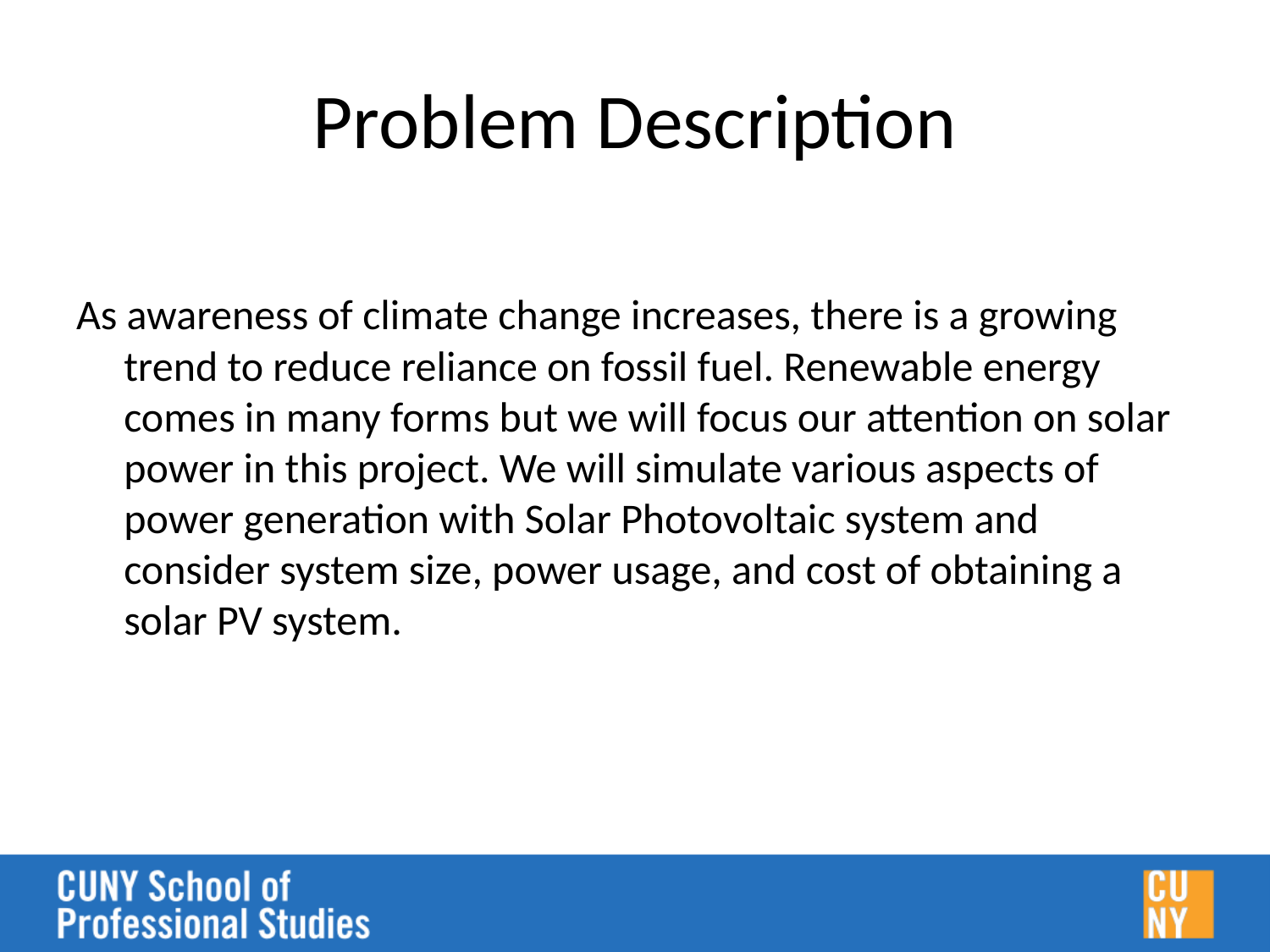

# Problem Description

As awareness of climate change increases, there is a growing trend to reduce reliance on fossil fuel. Renewable energy comes in many forms but we will focus our attention on solar power in this project. We will simulate various aspects of power generation with Solar Photovoltaic system and consider system size, power usage, and cost of obtaining a solar PV system.